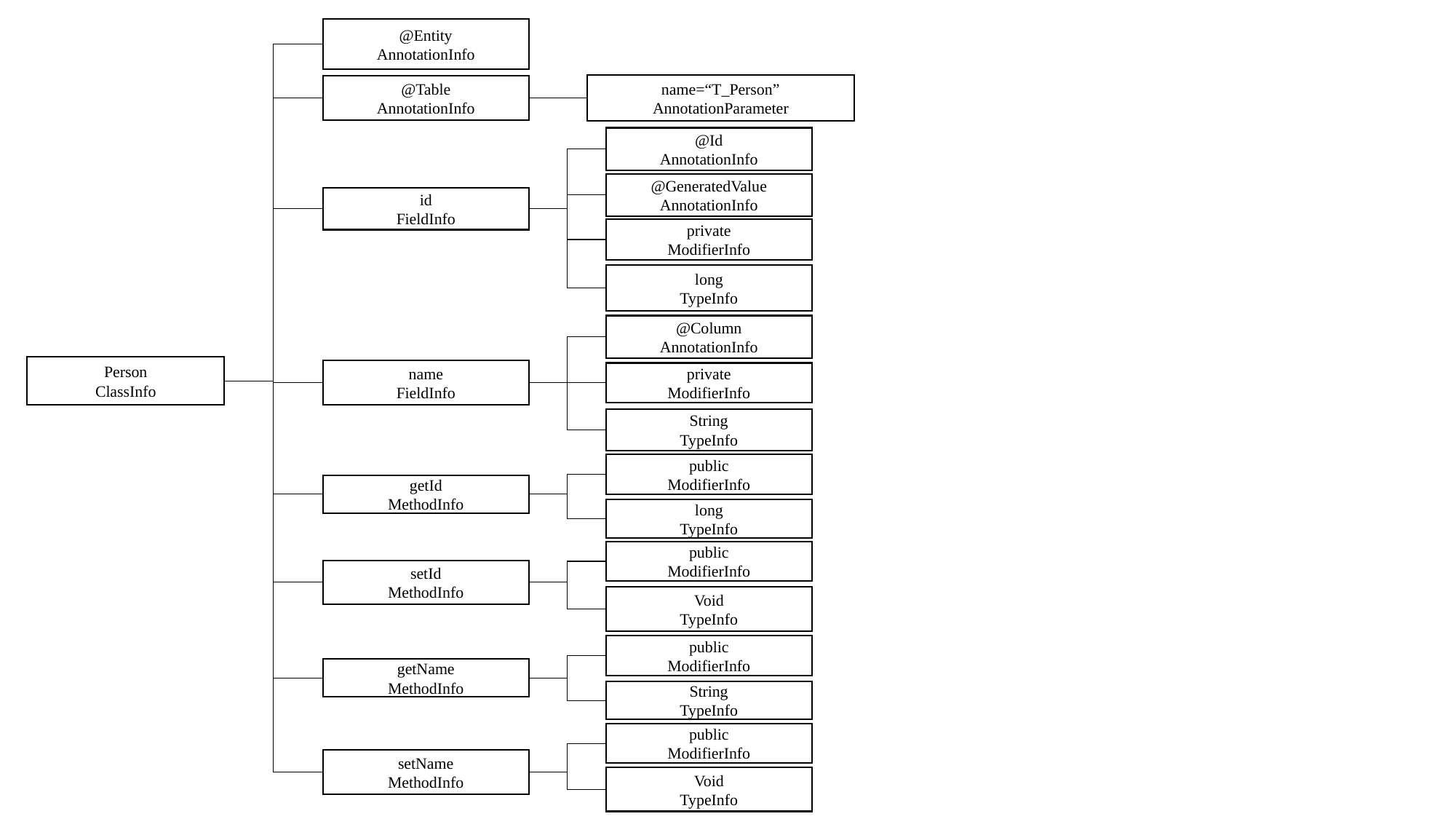

@Entity
AnnotationInfo
name=“T_Person”
AnnotationParameter
@Table
AnnotationInfo
@Id
AnnotationInfo
@GeneratedValue
AnnotationInfo
id
FieldInfo
private
ModifierInfo
long
TypeInfo
@Column
AnnotationInfo
Person
ClassInfo
name
FieldInfo
private
ModifierInfo
String
TypeInfo
public
ModifierInfo
getId
MethodInfo
long
TypeInfo
public
ModifierInfo
setId
MethodInfo
Void
TypeInfo
public
ModifierInfo
getName
MethodInfo
String
TypeInfo
public
ModifierInfo
setName
MethodInfo
Void
TypeInfo